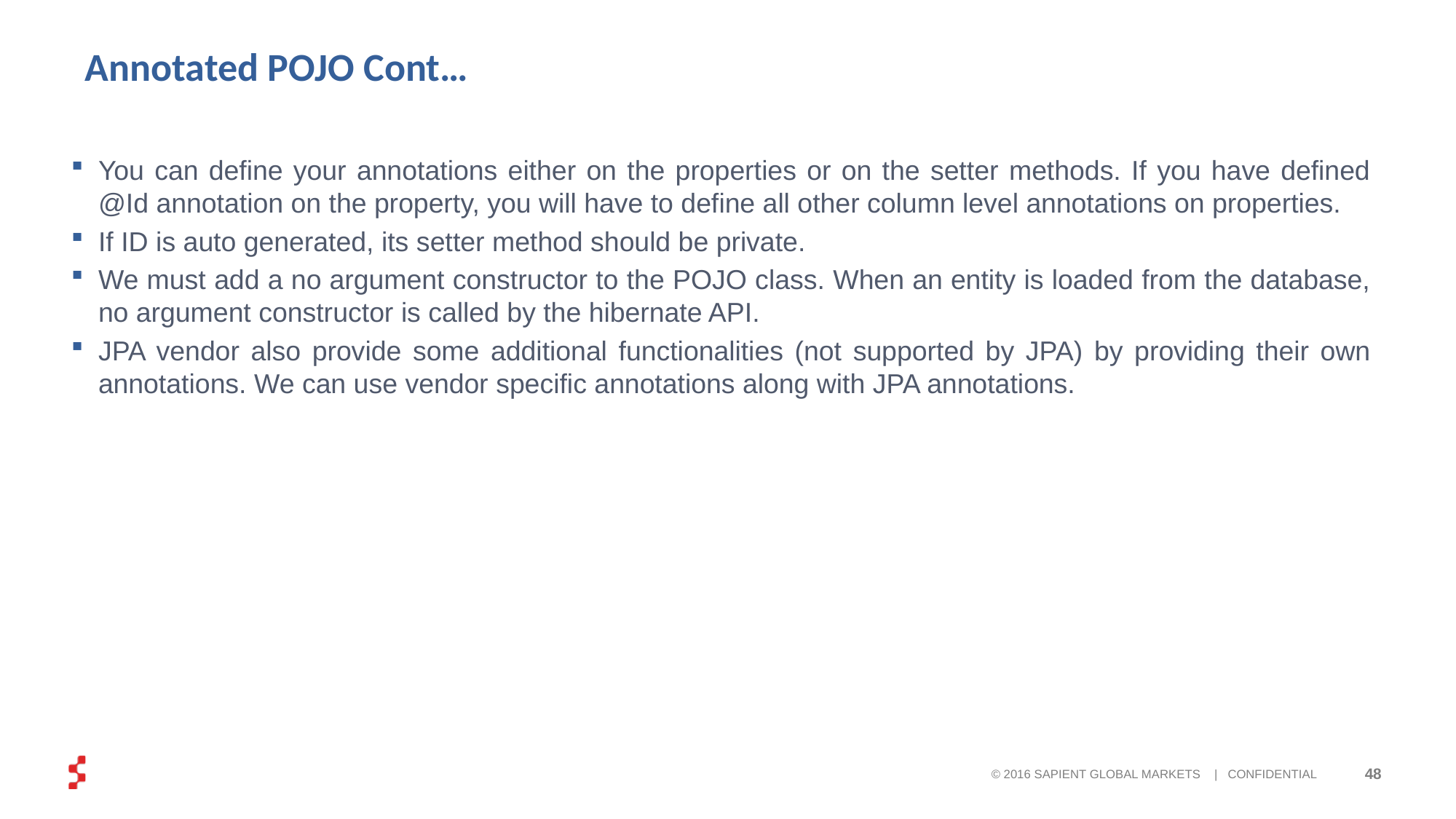

# Annotated POJO Cont…
You can define your annotations either on the properties or on the setter methods. If you have defined @Id annotation on the property, you will have to define all other column level annotations on properties.
If ID is auto generated, its setter method should be private.
We must add a no argument constructor to the POJO class. When an entity is loaded from the database, no argument constructor is called by the hibernate API.
JPA vendor also provide some additional functionalities (not supported by JPA) by providing their own annotations. We can use vendor specific annotations along with JPA annotations.